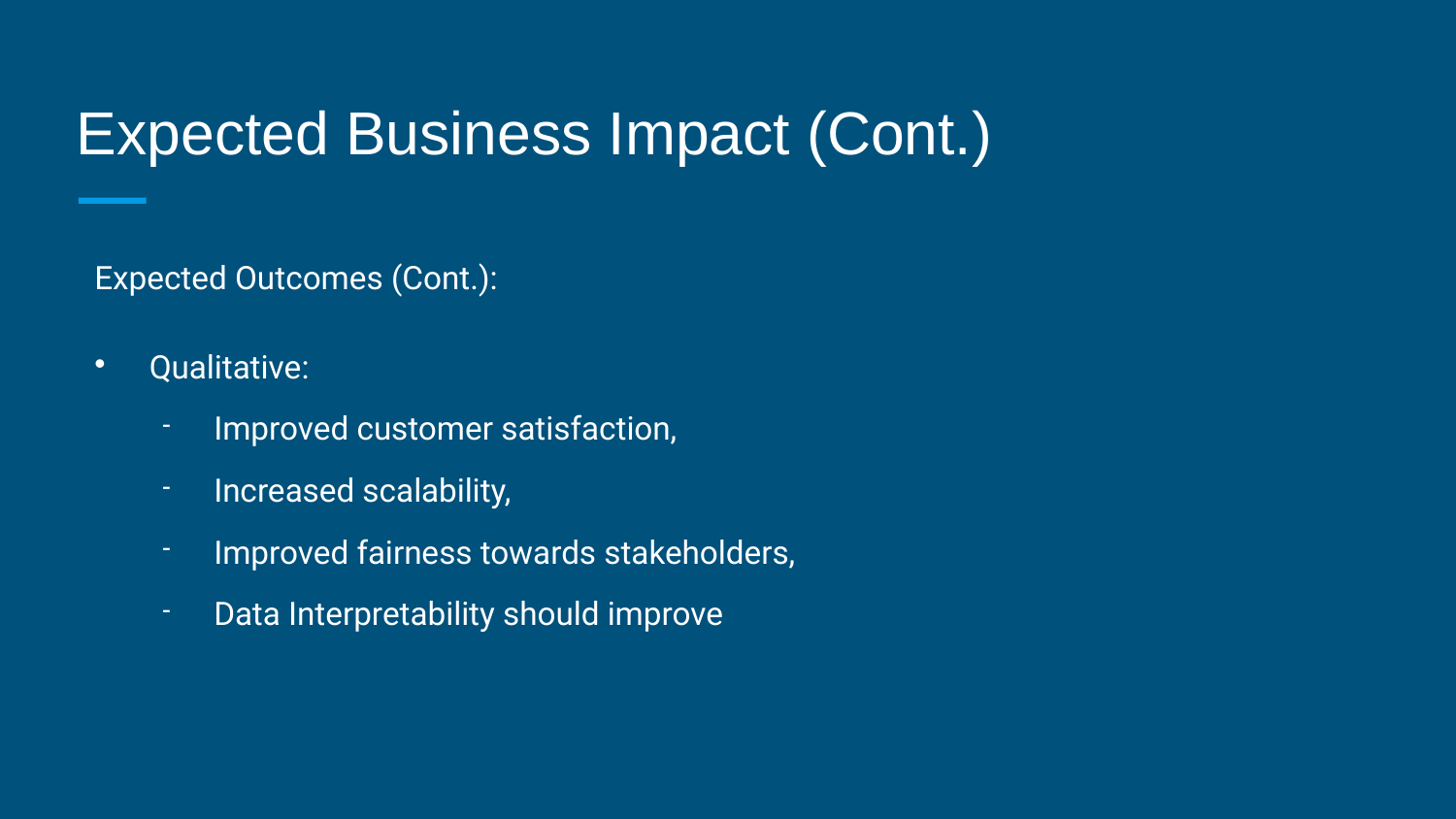

# Expected Business Impact (Cont.)
Expected Outcomes (Cont.):

Qualitative:
Improved customer satisfaction,
Increased scalability,
Improved fairness towards stakeholders,
Data Interpretability should improve